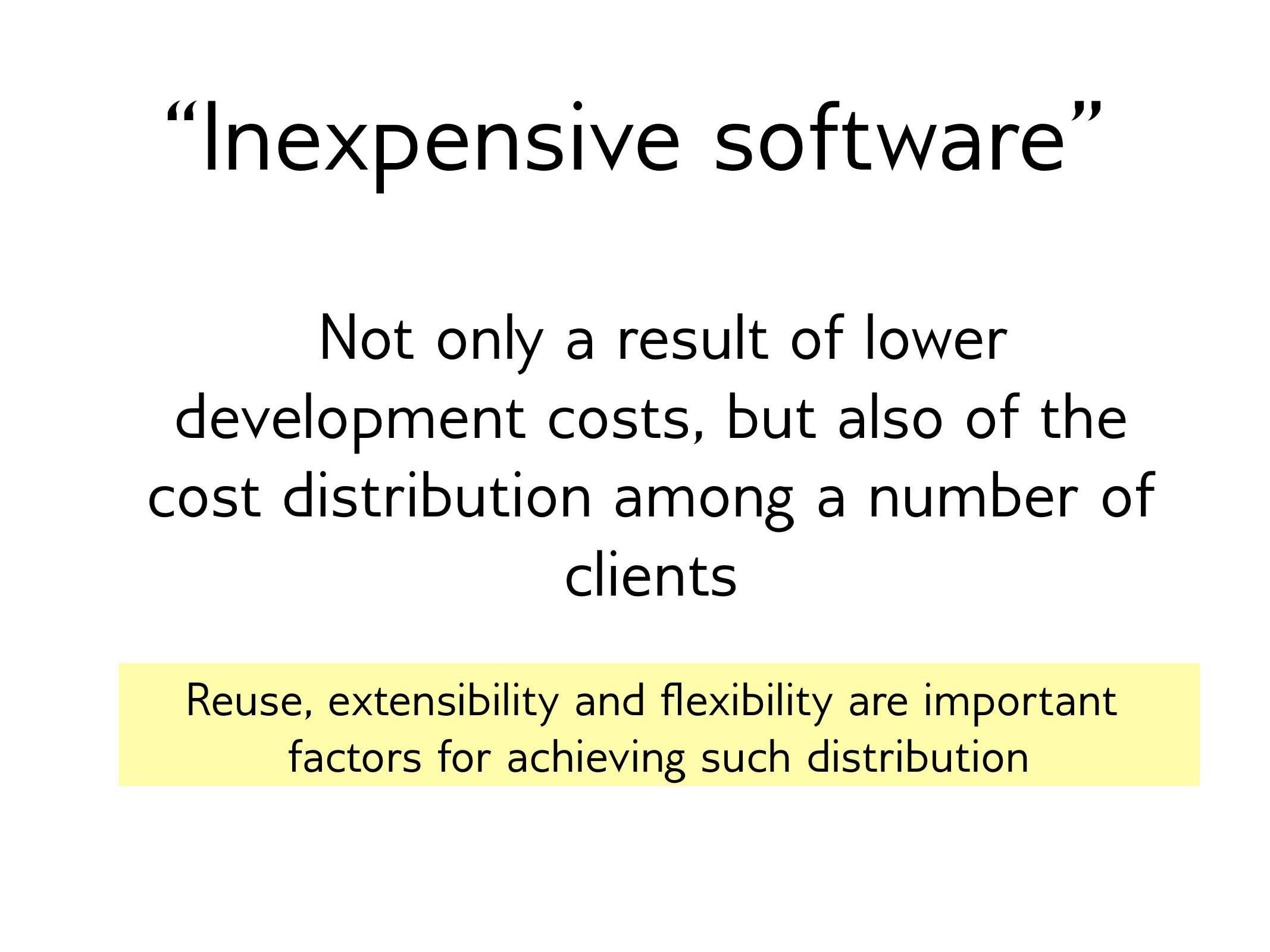

# “Inexpensive software”
   Not only a result of lower development costs, but also of the cost distribution among a number of clients

Reuse, extensibility and flexibility are important
factors for achieving such distribution